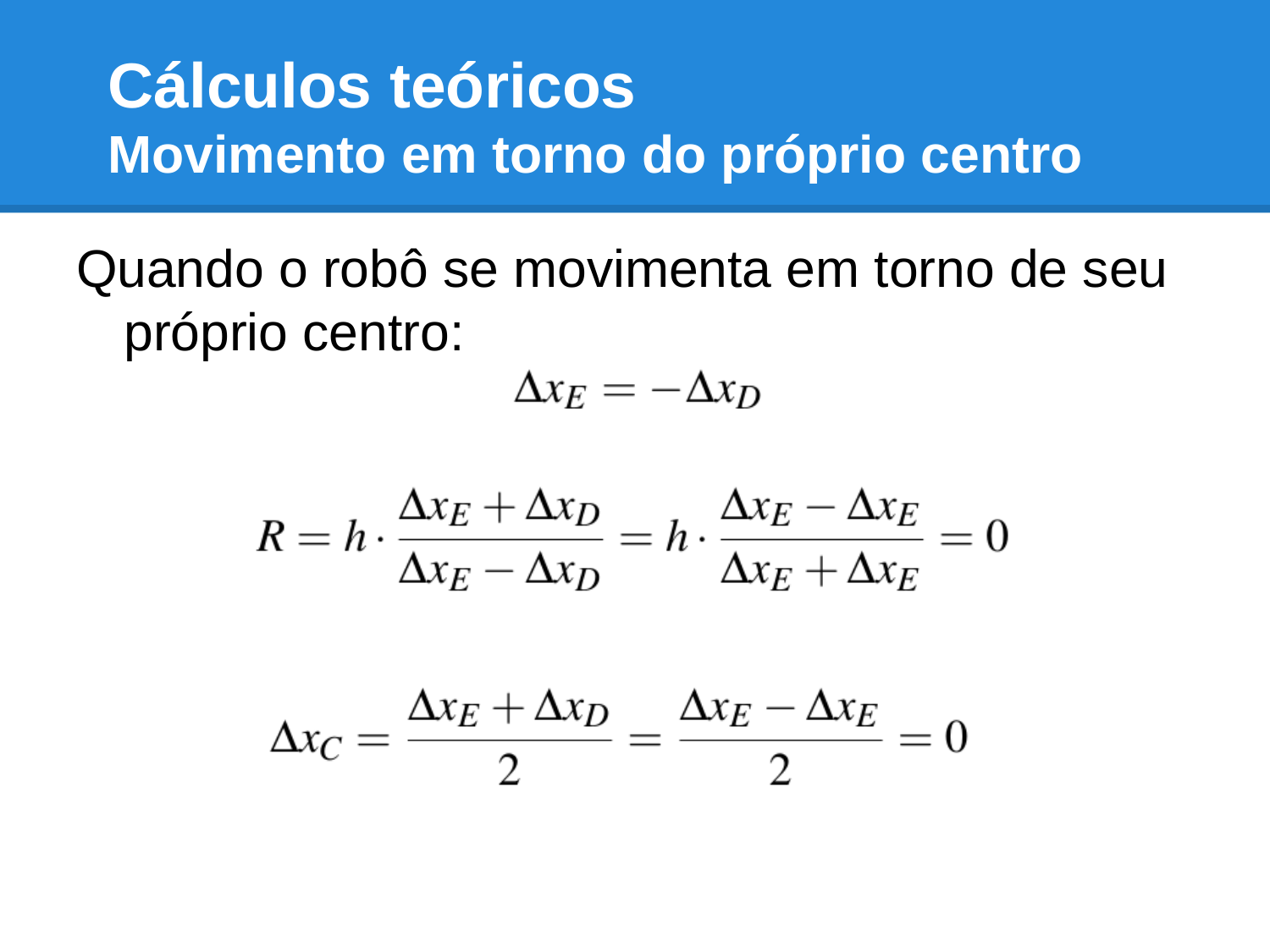

# Cálculos teóricos
Movimento em torno do próprio centro
Quando o robô se movimenta em torno de seu próprio centro: